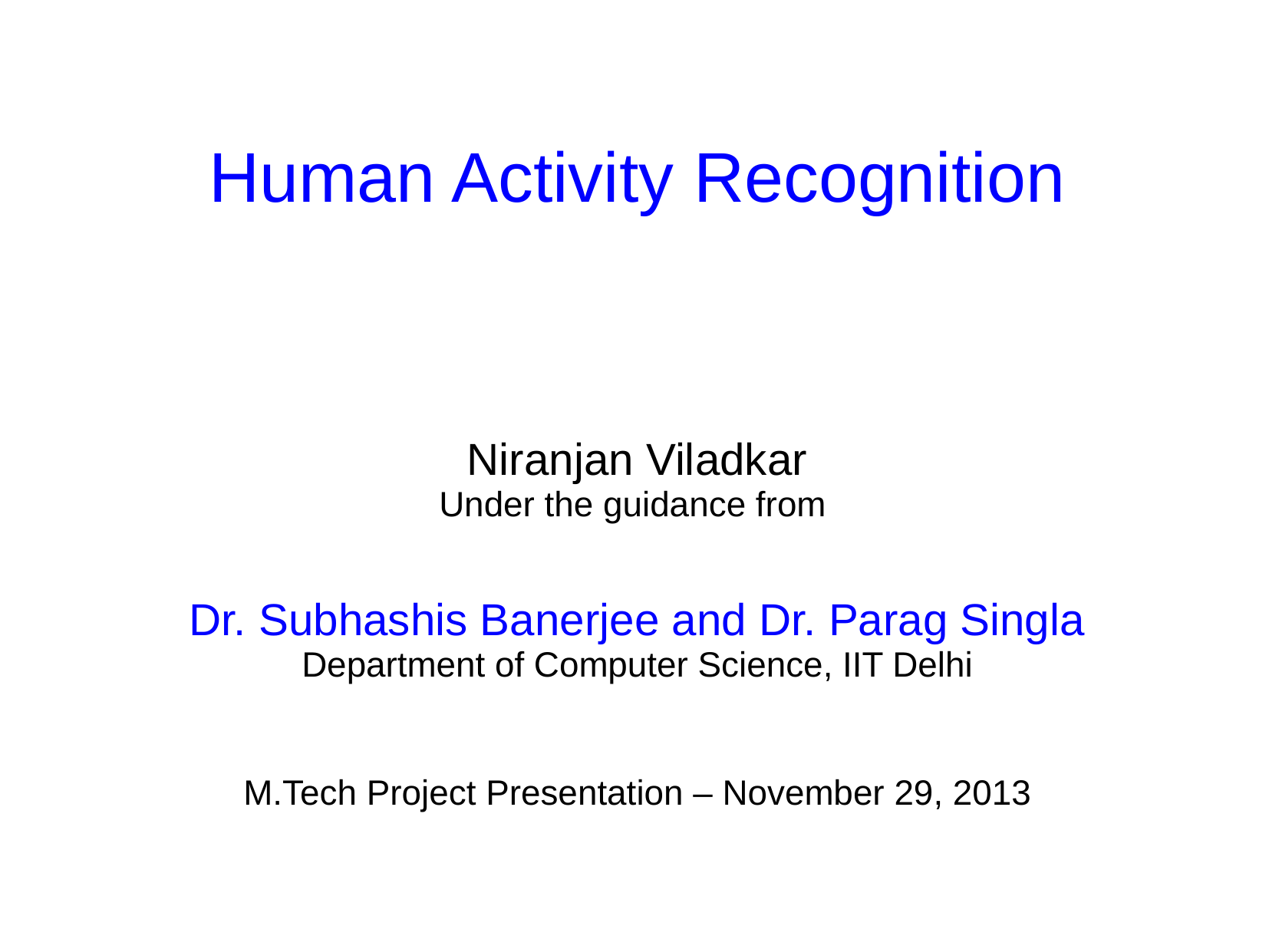

# Human Activity Recognition
Niranjan Viladkar
Under the guidance from
Dr. Subhashis Banerjee and Dr. Parag Singla
Department of Computer Science, IIT Delhi
M.Tech Project Presentation – November 29, 2013